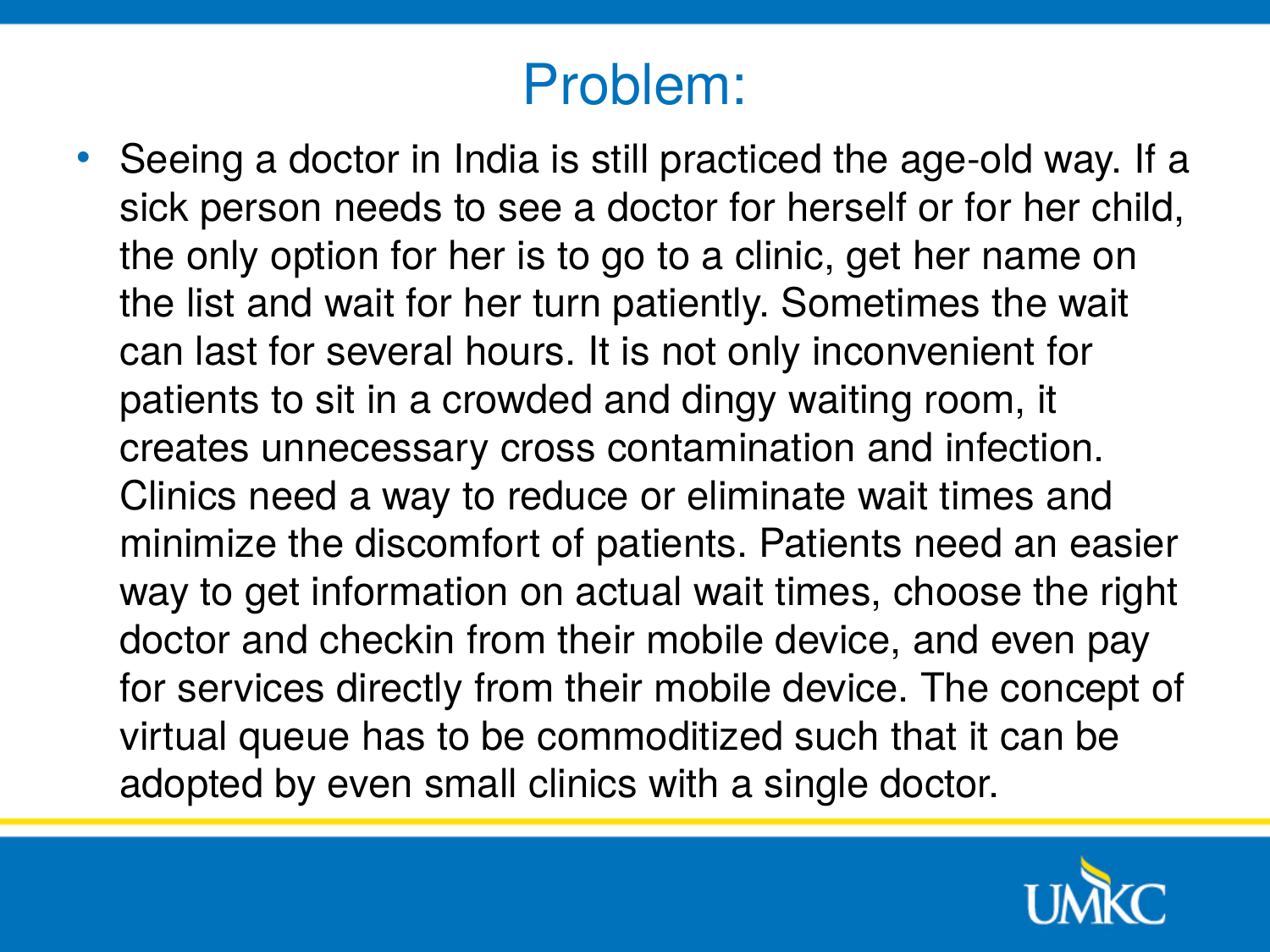

# Problem:
Seeing a doctor in India is still practiced the age-old way. If a sick person needs to see a doctor for herself or for her child, the only option for her is to go to a clinic, get her name on the list and wait for her turn patiently. Sometimes the wait can last for several hours. It is not only inconvenient for patients to sit in a crowded and dingy waiting room, it creates unnecessary cross contamination and infection. Clinics need a way to reduce or eliminate wait times and minimize the discomfort of patients. Patients need an easier way to get information on actual wait times, choose the right doctor and checkin from their mobile device, and even pay for services directly from their mobile device. The concept of virtual queue has to be commoditized such that it can be adopted by even small clinics with a single doctor.